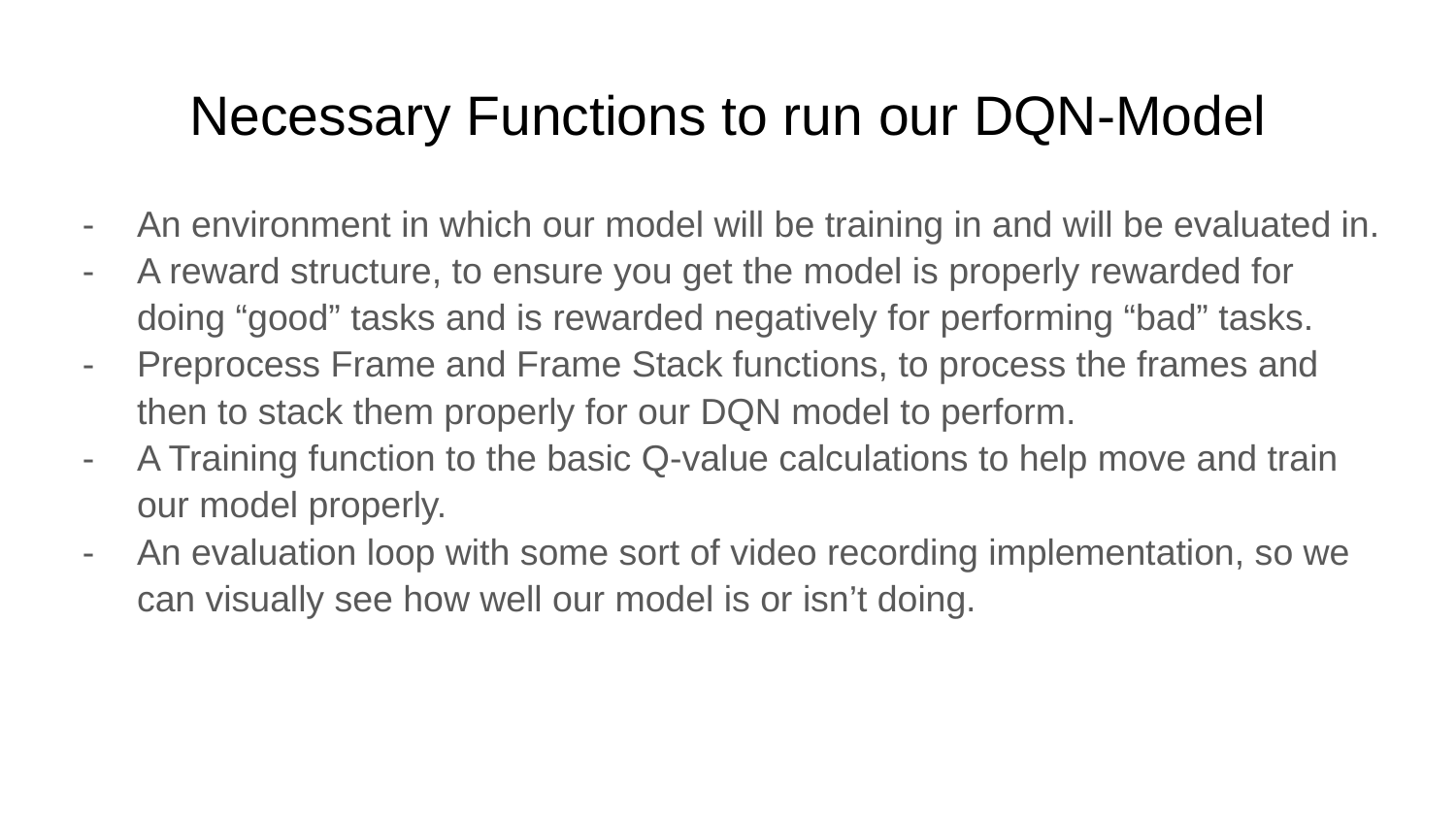

# Necessary Functions to run our DQN-Model
An environment in which our model will be training in and will be evaluated in.
A reward structure, to ensure you get the model is properly rewarded for doing “good” tasks and is rewarded negatively for performing “bad” tasks.
Preprocess Frame and Frame Stack functions, to process the frames and then to stack them properly for our DQN model to perform.
A Training function to the basic Q-value calculations to help move and train our model properly.
An evaluation loop with some sort of video recording implementation, so we can visually see how well our model is or isn’t doing.